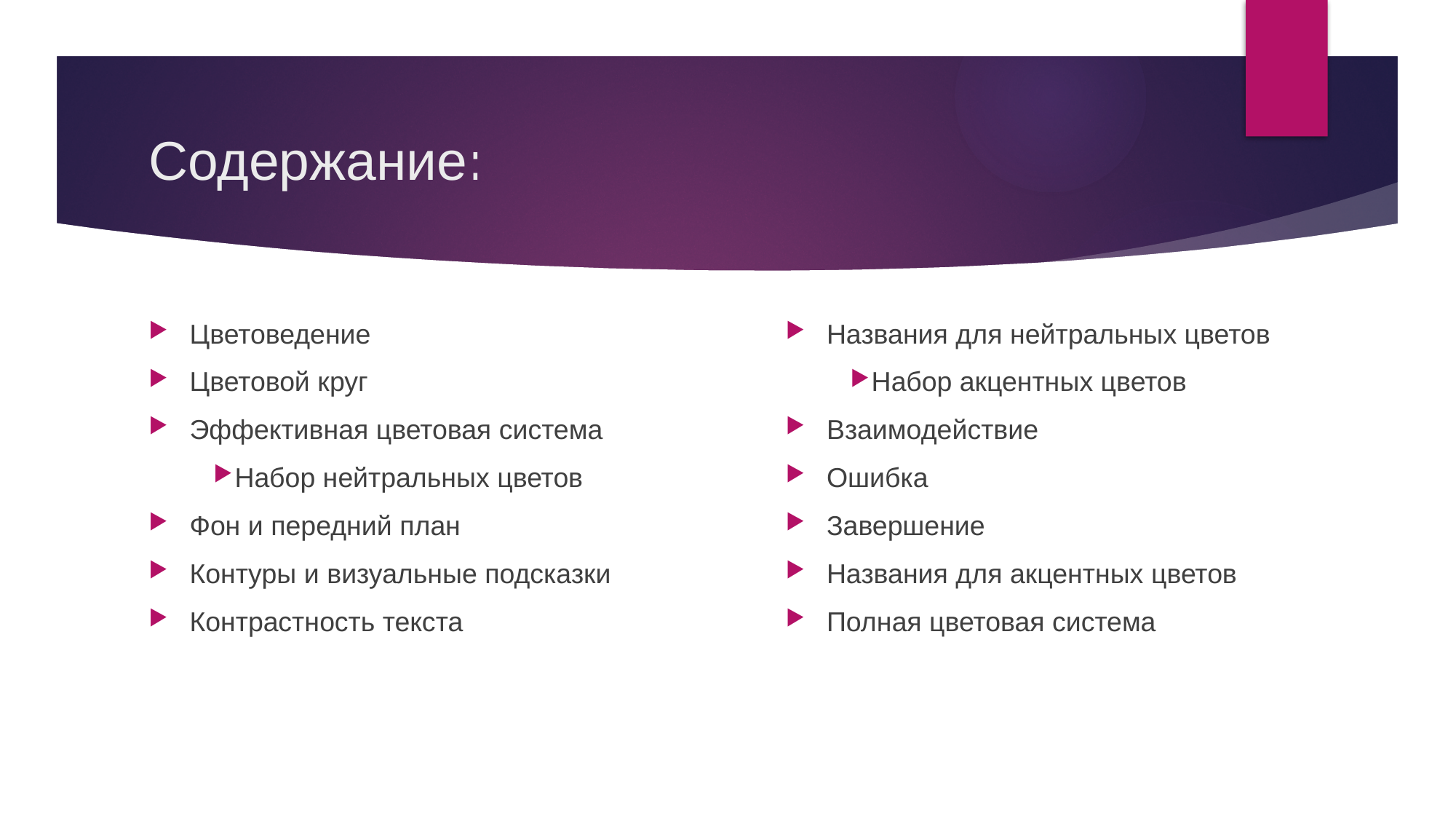

# Содержание:
Цветоведение
Цветовой круг
Эффективная цветовая система
Набор нейтральных цветов
Фон и передний план
Контуры и визуальные подсказки
Контрастность текста
Названия для нейтральных цветов
Набор акцентных цветов
Взаимодействие
Ошибка
Завершение
Названия для акцентных цветов
Полная цветовая система